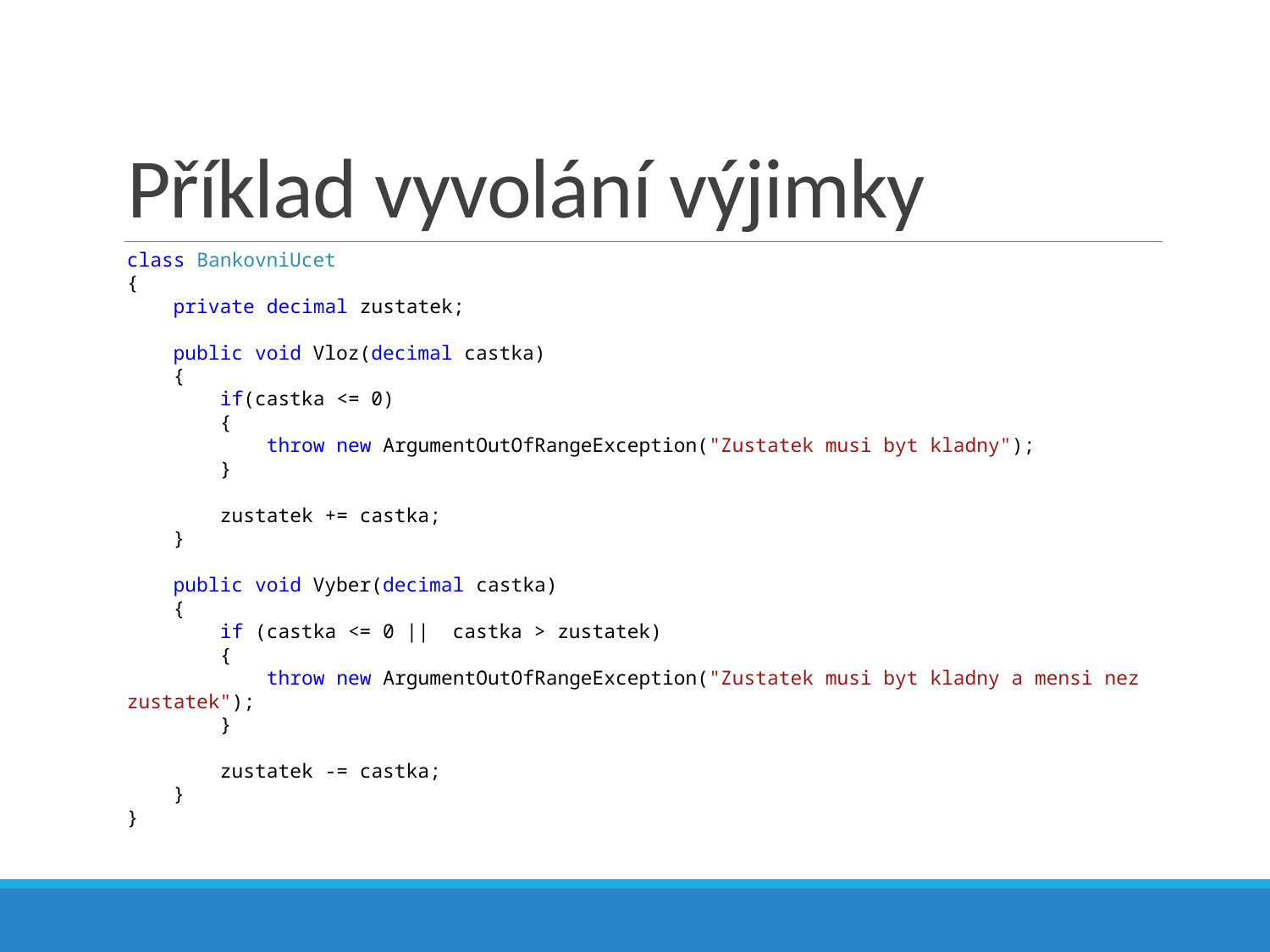

# Příklad vyvolání výjimky
class BankovniUcet
{
    private decimal zustatek;

    public void Vloz(decimal castka)
    {
        if(castka <= 0)
        {
            throw new ArgumentOutOfRangeException("Zustatek musi byt kladny");
        }

        zustatek += castka;
    }

    public void Vyber(decimal castka)
    {
        if (castka <= 0 ||  castka > zustatek)
        {
            throw new ArgumentOutOfRangeException("Zustatek musi byt kladny a mensi nez zustatek");
        }

        zustatek -= castka;
    }
}